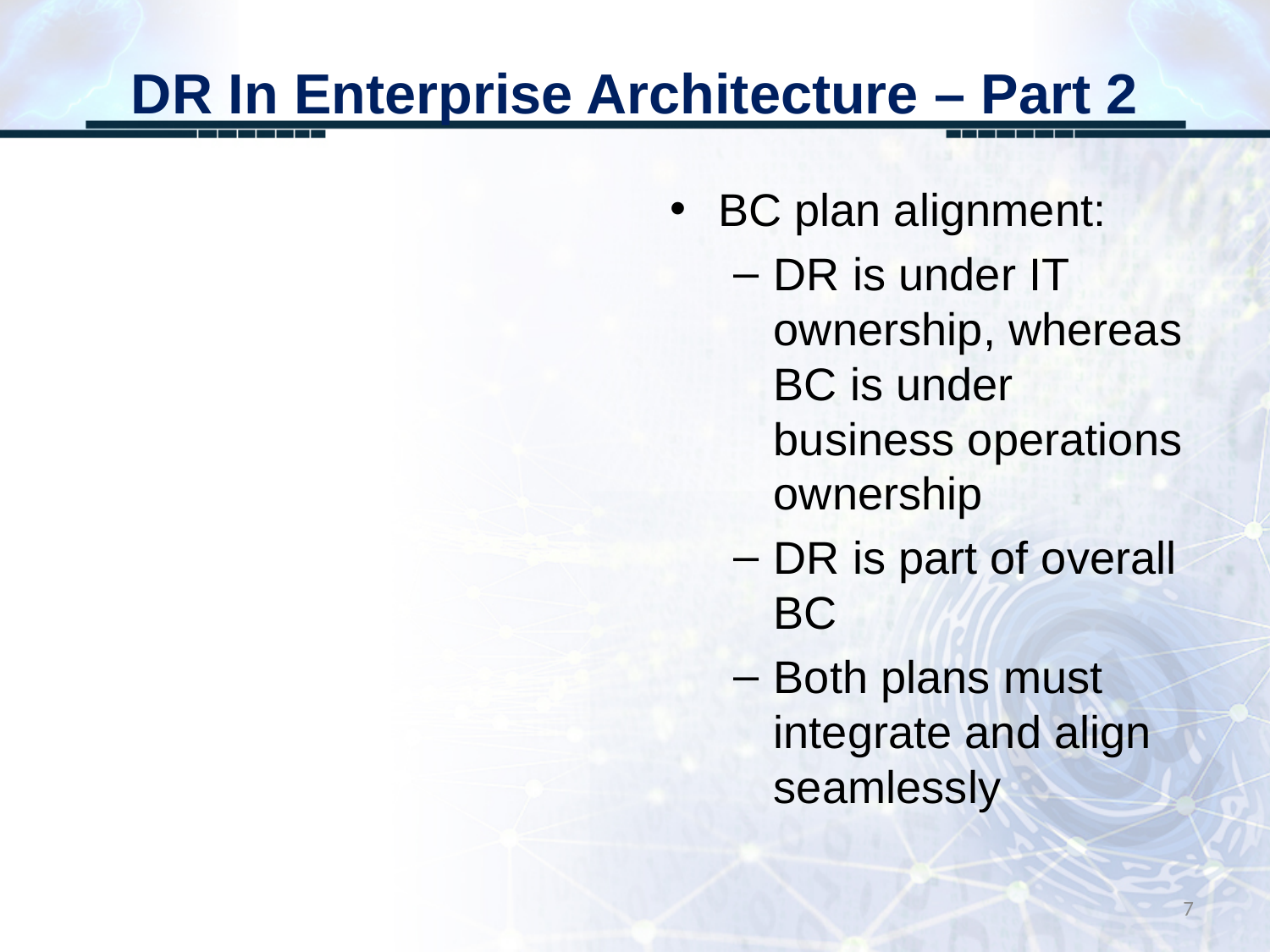

# DR In Enterprise Architecture – Part 2
BC plan alignment:
DR is under IT ownership, whereas BC is under business operations ownership
DR is part of overall BC
Both plans must integrate and align seamlessly
7